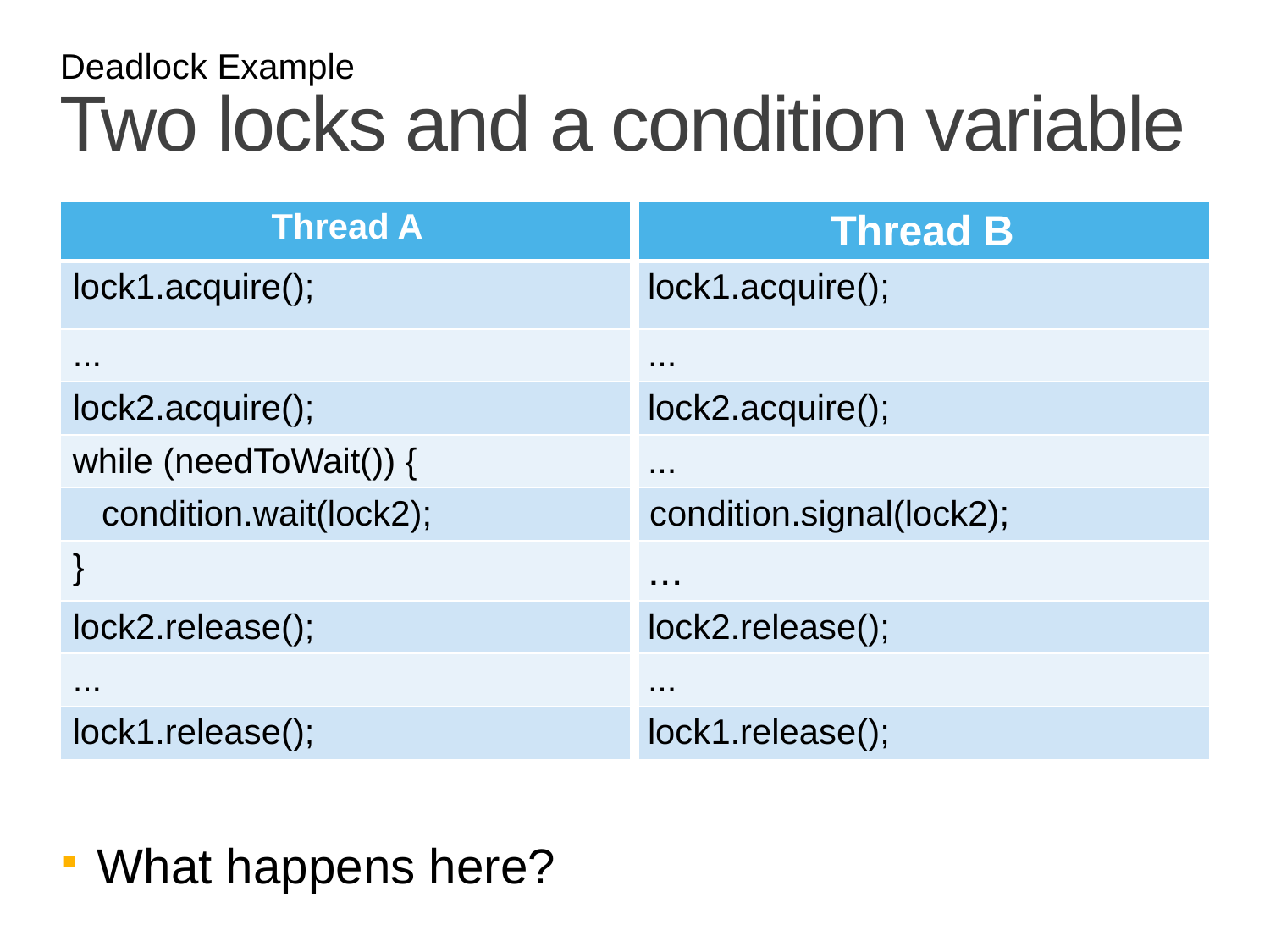

Deadlock Example
# Two locks and a condition variable
| Thread A | Thread B |
| --- | --- |
| lock1.acquire(); | lock1.acquire(); |
| ... | ... |
| lock2.acquire(); | lock2.acquire(); |
| while (needToWait()) { | ... |
| condition.wait(lock2); | condition.signal(lock2); |
| } | ... |
| lock2.release(); | lock2.release(); |
| ... | ... |
| lock1.release(); | lock1.release(); |
What happens here?